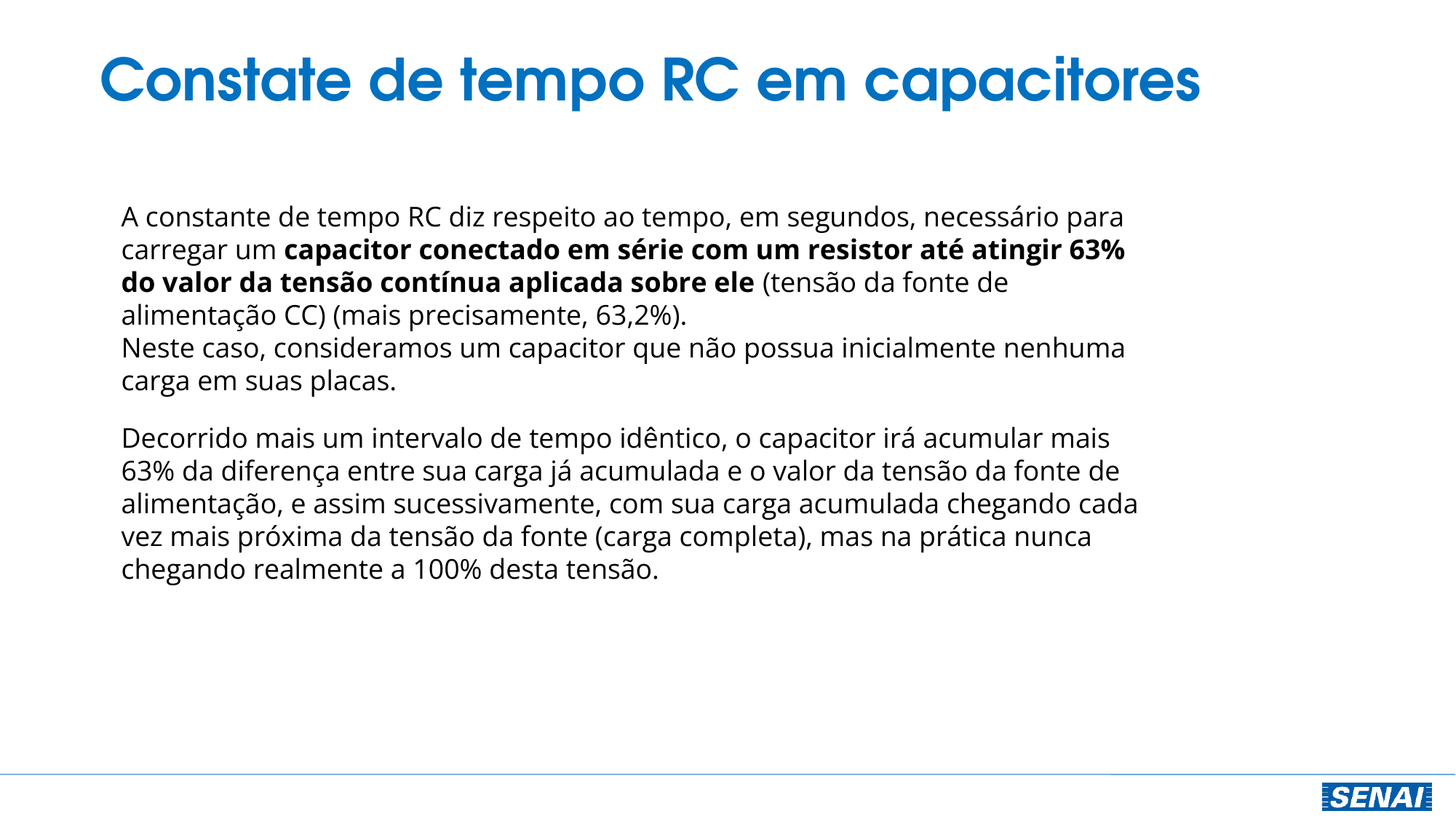

# Constate de tempo RC em capacitores
A constante de tempo RC diz respeito ao tempo, em segundos, necessário para carregar um capacitor conectado em série com um resistor até atingir 63% do valor da tensão contínua aplicada sobre ele (tensão da fonte de alimentação CC) (mais precisamente, 63,2%).
Neste caso, consideramos um capacitor que não possua inicialmente nenhuma carga em suas placas.
Decorrido mais um intervalo de tempo idêntico, o capacitor irá acumular mais 63% da diferença entre sua carga já acumulada e o valor da tensão da fonte de alimentação, e assim sucessivamente, com sua carga acumulada chegando cada vez mais próxima da tensão da fonte (carga completa), mas na prática nunca chegando realmente a 100% desta tensão.